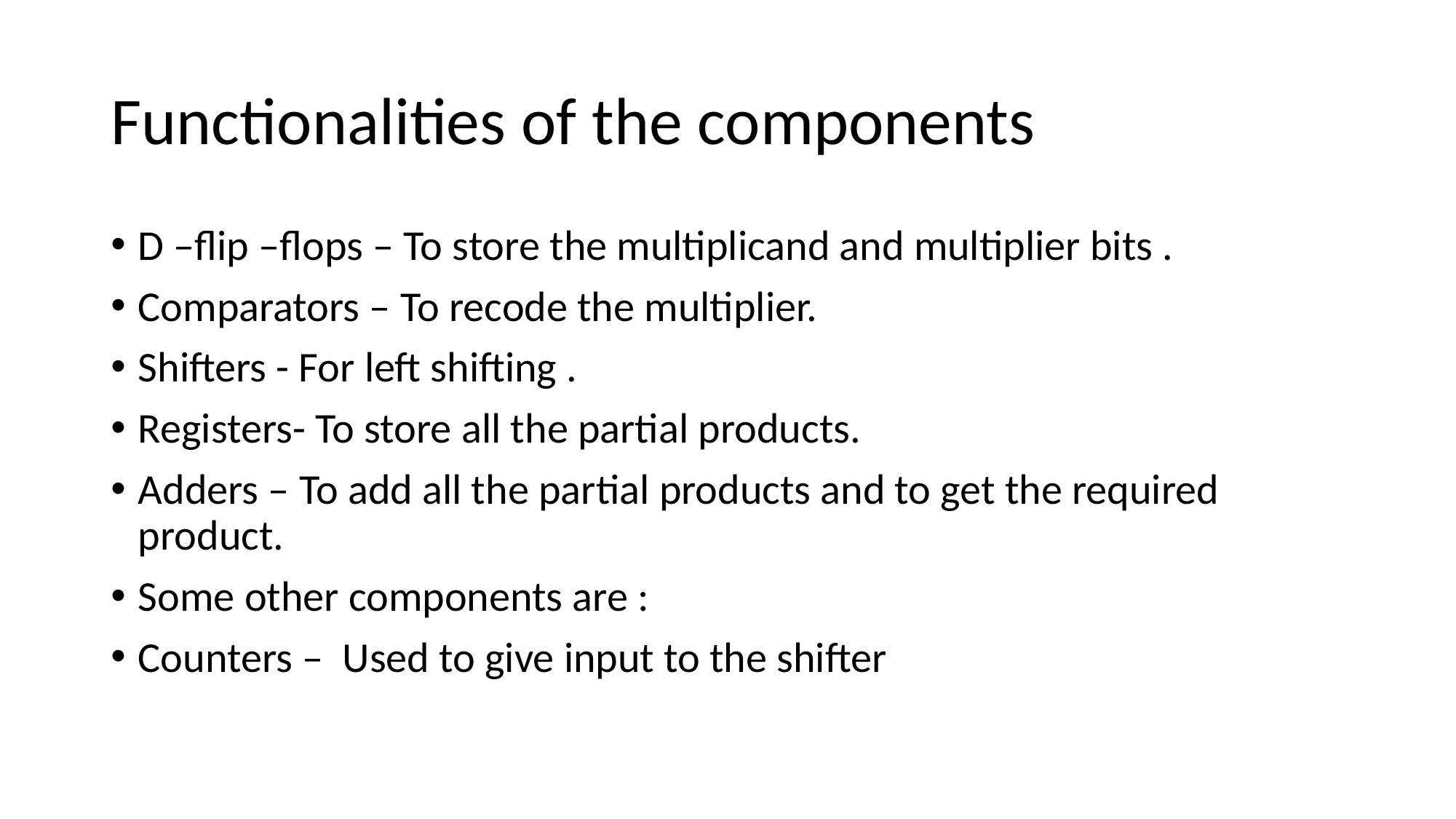

# Functionalities of the components
D –flip –flops – To store the multiplicand and multiplier bits .
Comparators – To recode the multiplier.
Shifters - For left shifting .
Registers- To store all the partial products.
Adders – To add all the partial products and to get the required product.
Some other components are :
Counters –  Used to give input to the shifter